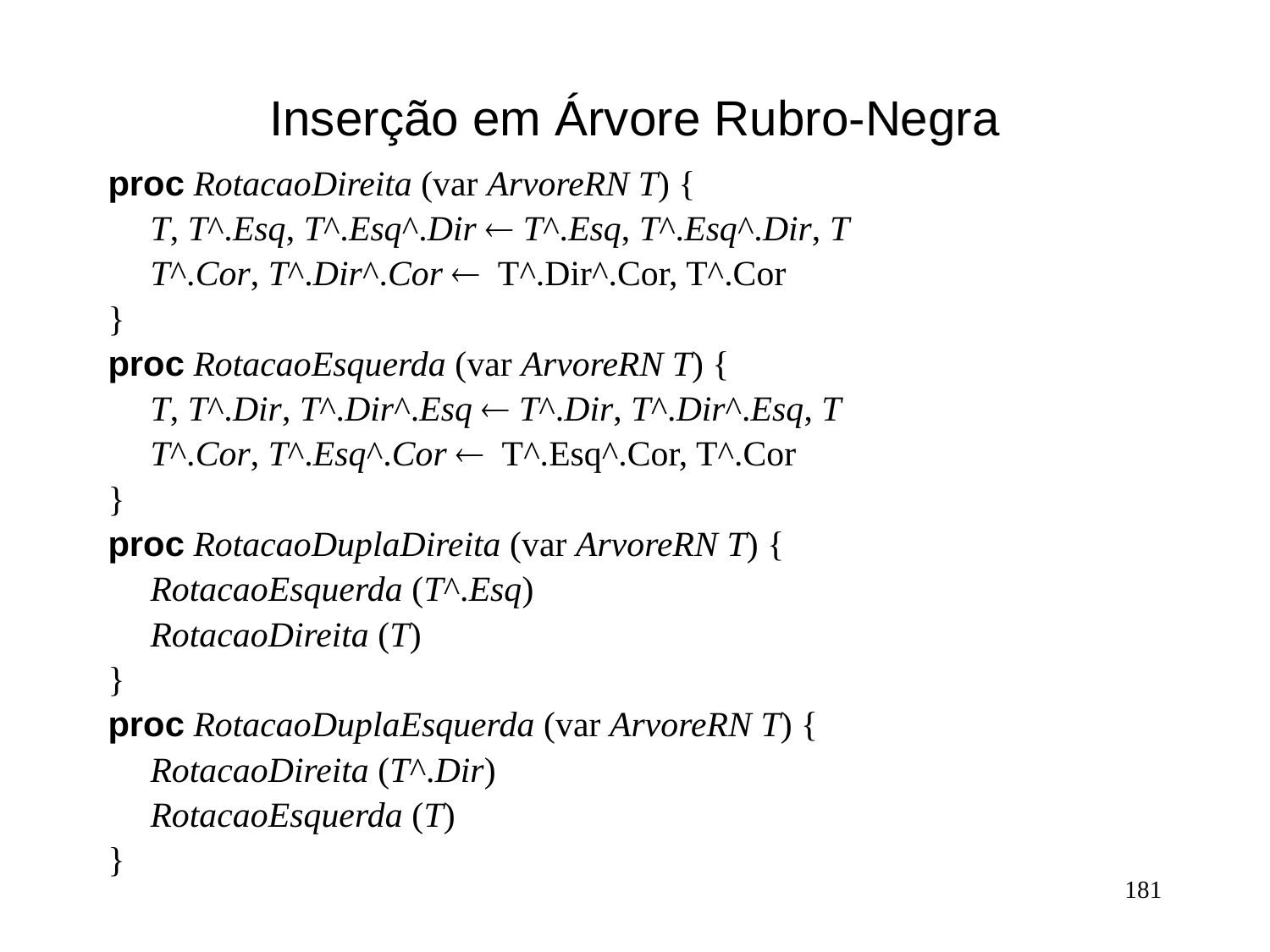

# Inserção em Árvore Rubro-Negra
proc RotacaoDireita (var ArvoreRN T) {
  T, T^.Esq, T^.Esq^.Dir ← T^.Esq, T^.Esq^.Dir, T
  T^.Cor, T^.Dir^.Cor ←  T^.Dir^.Cor, T^.Cor
}
proc RotacaoEsquerda (var ArvoreRN T) {
  T, T^.Dir, T^.Dir^.Esq ← T^.Dir, T^.Dir^.Esq, T
  T^.Cor, T^.Esq^.Cor ←  T^.Esq^.Cor, T^.Cor
}
proc RotacaoDuplaDireita (var ArvoreRN T) {
  RotacaoEsquerda (T^.Esq)
  RotacaoDireita (T)
}
proc RotacaoDuplaEsquerda (var ArvoreRN T) {
  RotacaoDireita (T^.Dir)
  RotacaoEsquerda (T)
}

181